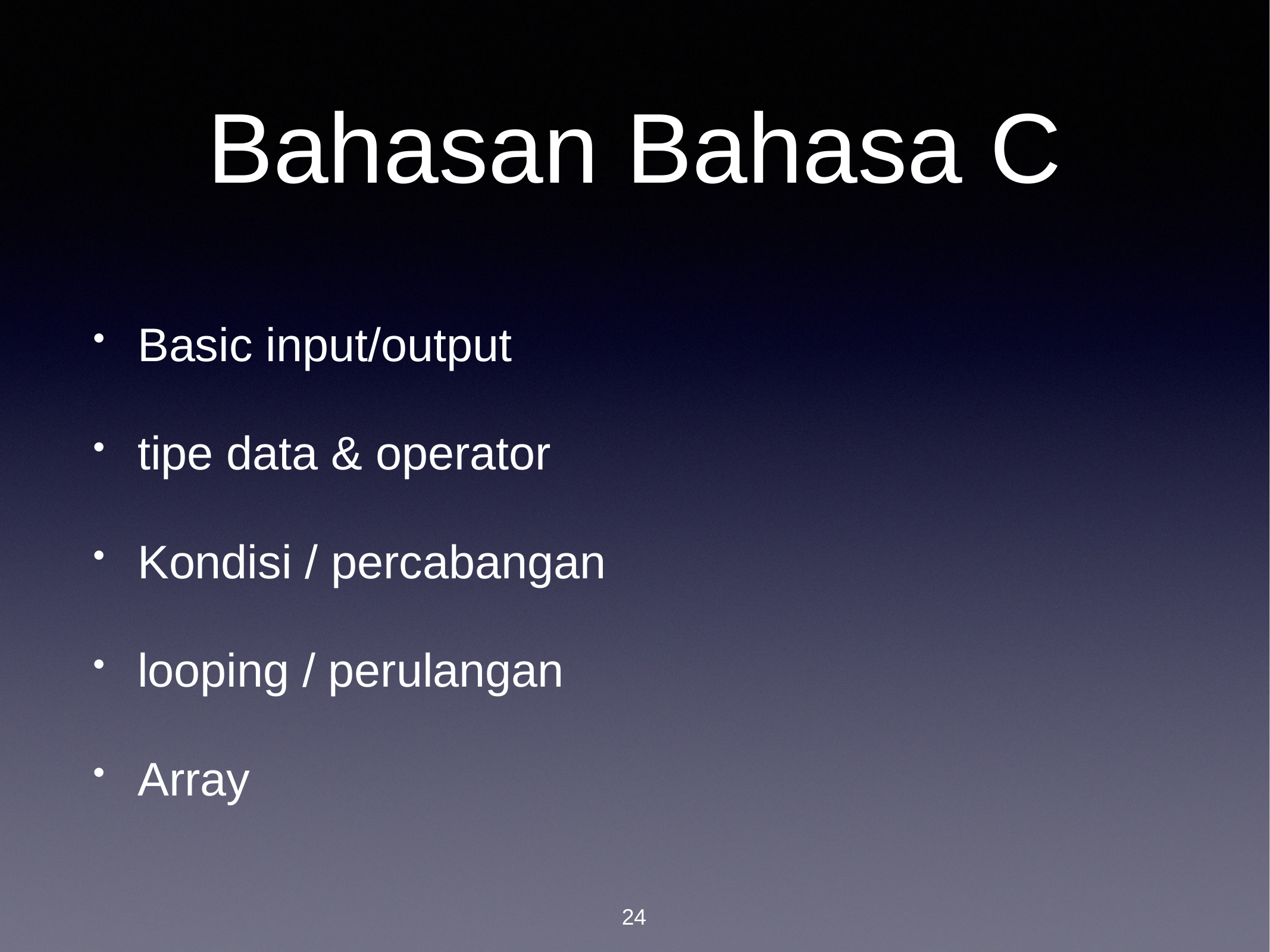

# Bahasan Bahasa C
Basic input/output
tipe data & operator
Kondisi / percabangan
looping / perulangan
Array
24